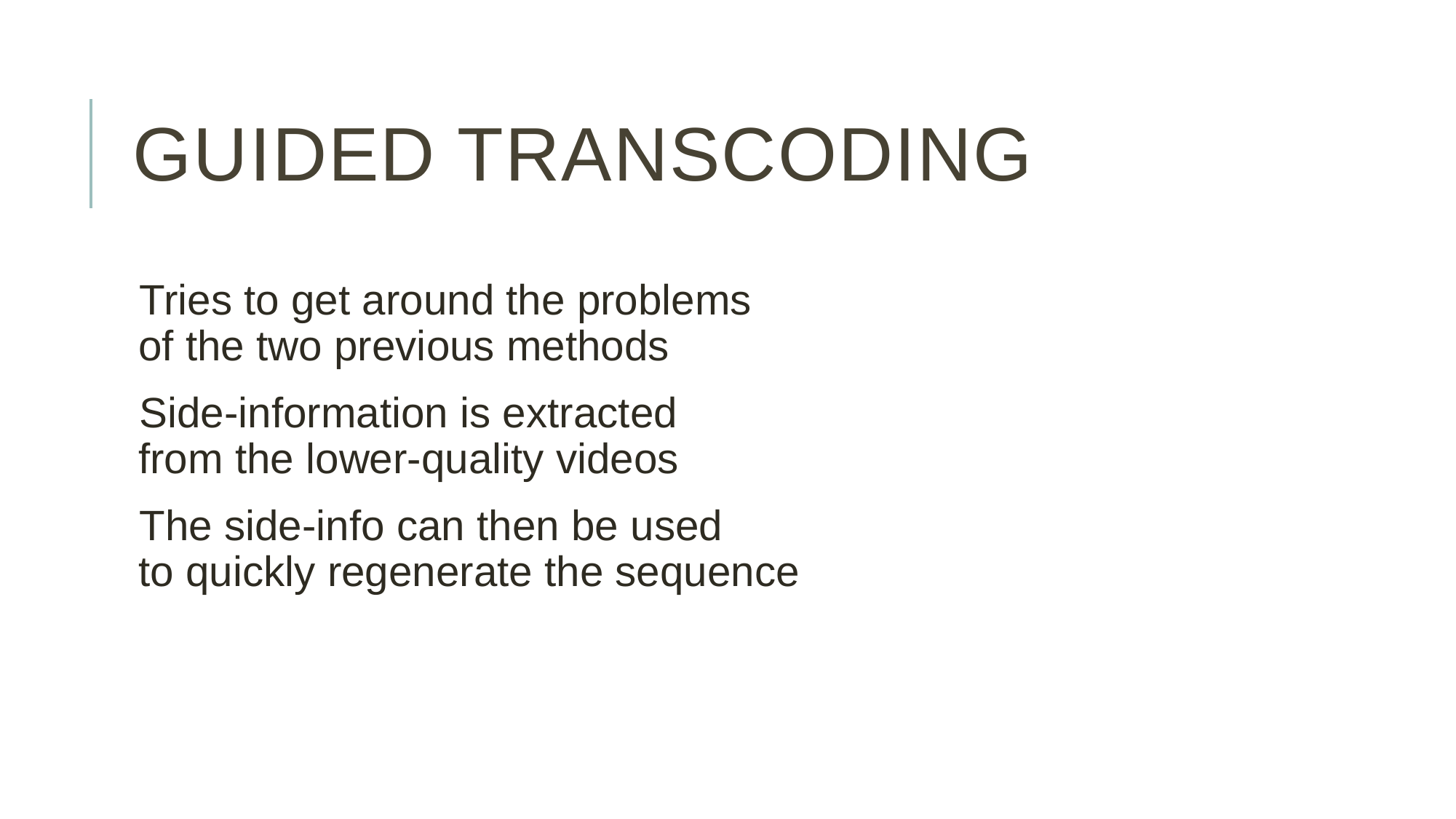

# Guided transcoding
Tries to get around the problems
of the two previous methods
Side-information is extracted
from the lower-quality videos
The side-info can then be used
to quickly regenerate the sequence